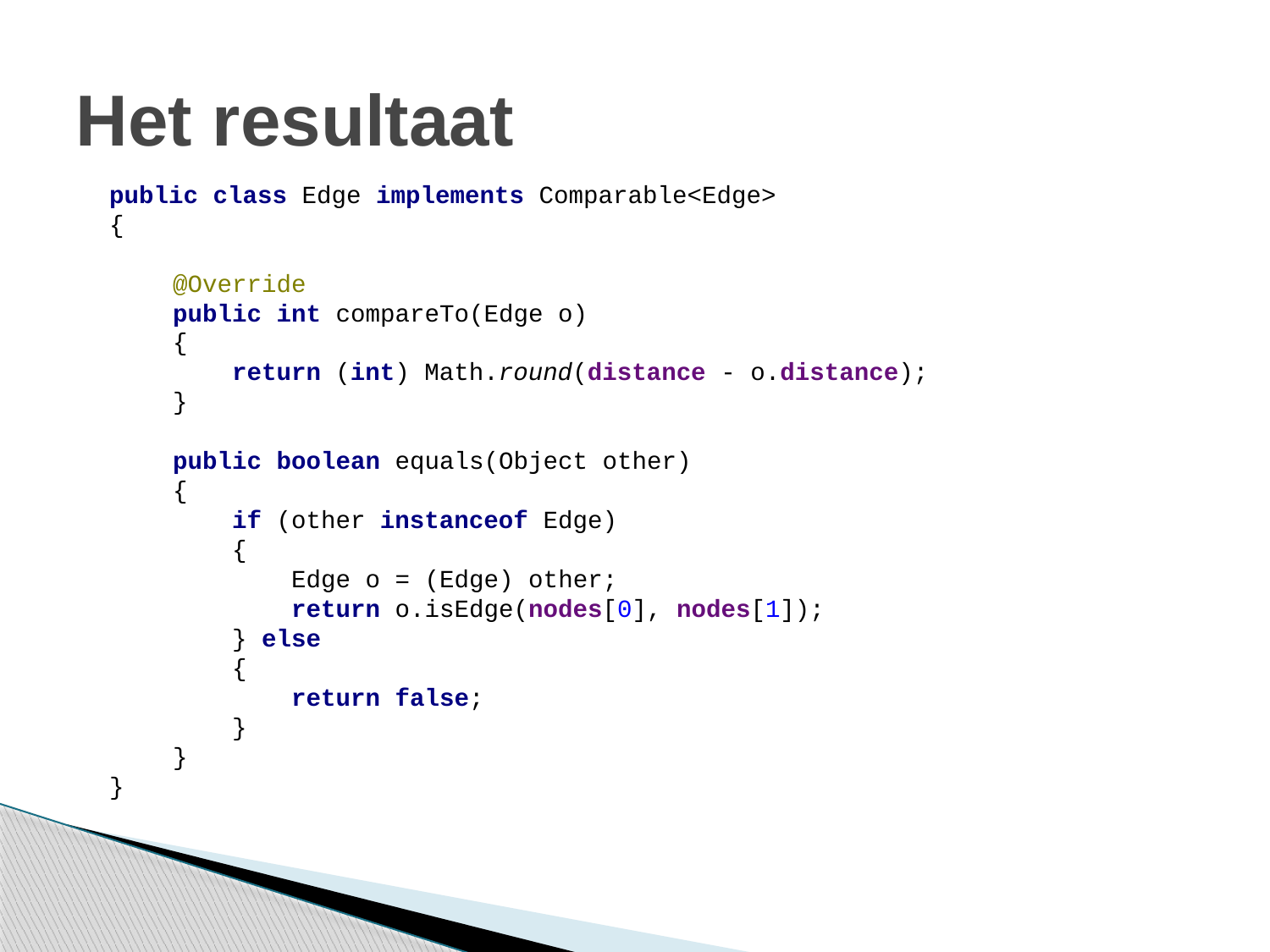

# Het resultaat
public class Edge implements Comparable<Edge>
{

@Override
public int compareTo(Edge o)
{
    return (int) Math.round(distance - o.distance);
}
public boolean equals(Object other)
{
    if (other instanceof Edge)
    {
        Edge o = (Edge) other;
        return o.isEdge(nodes[0], nodes[1]);
    } else
    {
        return false;
    }
}
}